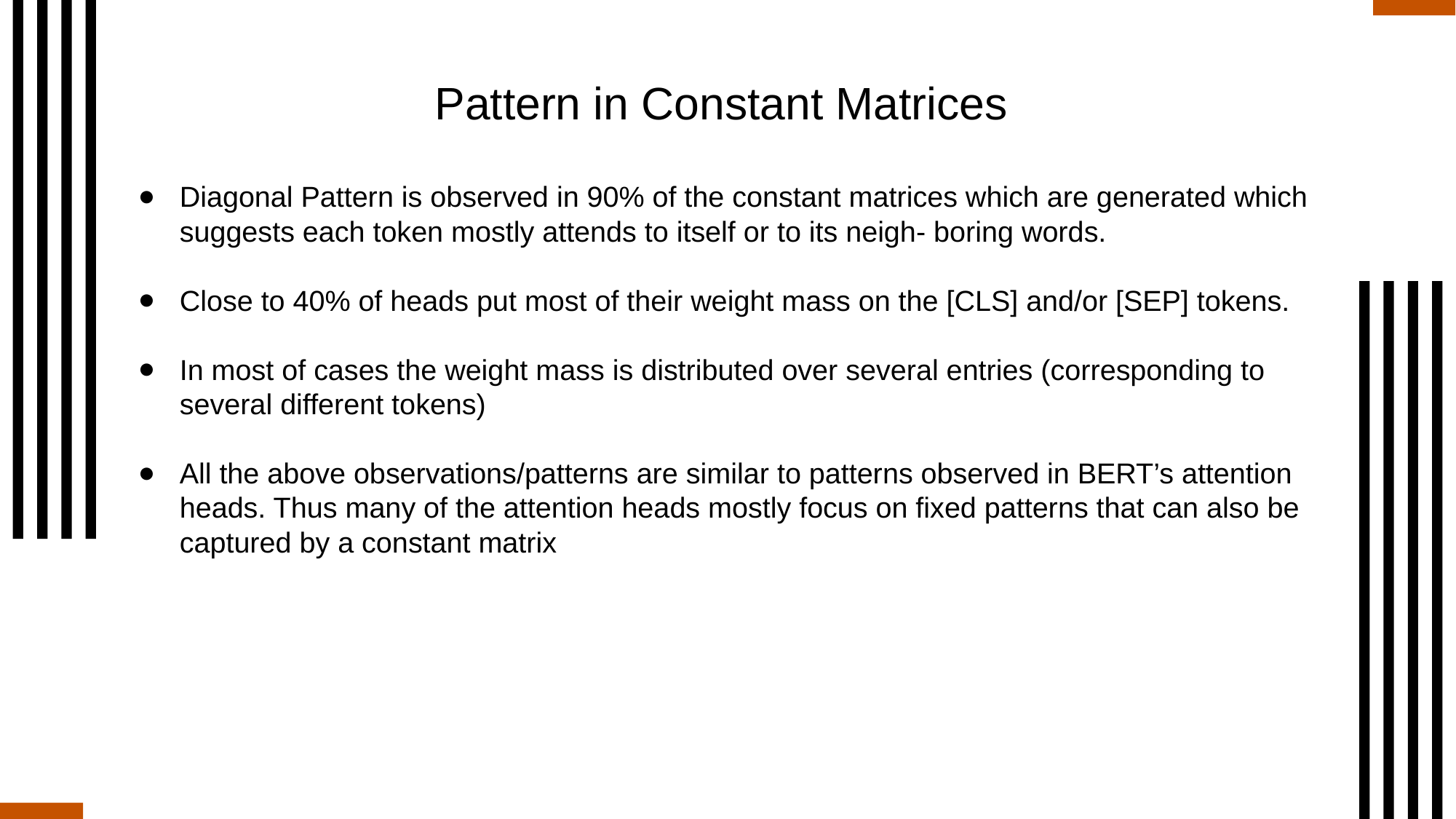

# Pattern in Constant Matrices
Diagonal Pattern is observed in 90% of the constant matrices which are generated which suggests each token mostly attends to itself or to its neigh- boring words.

Close to 40% of heads put most of their weight mass on the [CLS] and/or [SEP] tokens.

In most of cases the weight mass is distributed over several entries (corresponding to several different tokens)

All the above observations/patterns are similar to patterns observed in BERT’s attention heads. Thus many of the attention heads mostly focus on fixed patterns that can also be captured by a constant matrix